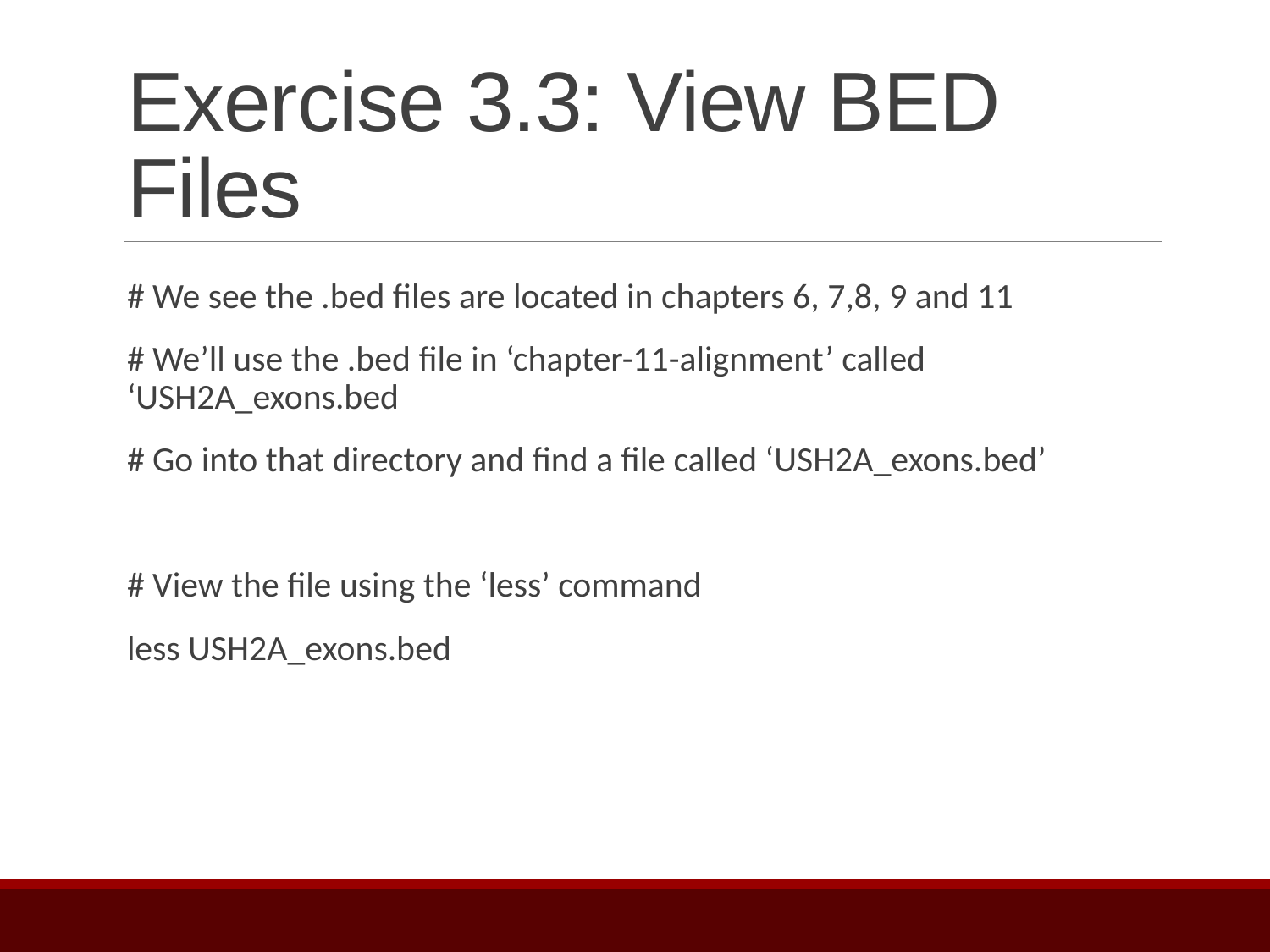

# Exercise 3.3: View BED Files
# We see the .bed files are located in chapters 6, 7,8, 9 and 11
# We’ll use the .bed file in ‘chapter-11-alignment’ called ‘USH2A_exons.bed
# Go into that directory and find a file called ‘USH2A_exons.bed’

# View the file using the ‘less’ command
less USH2A_exons.bed